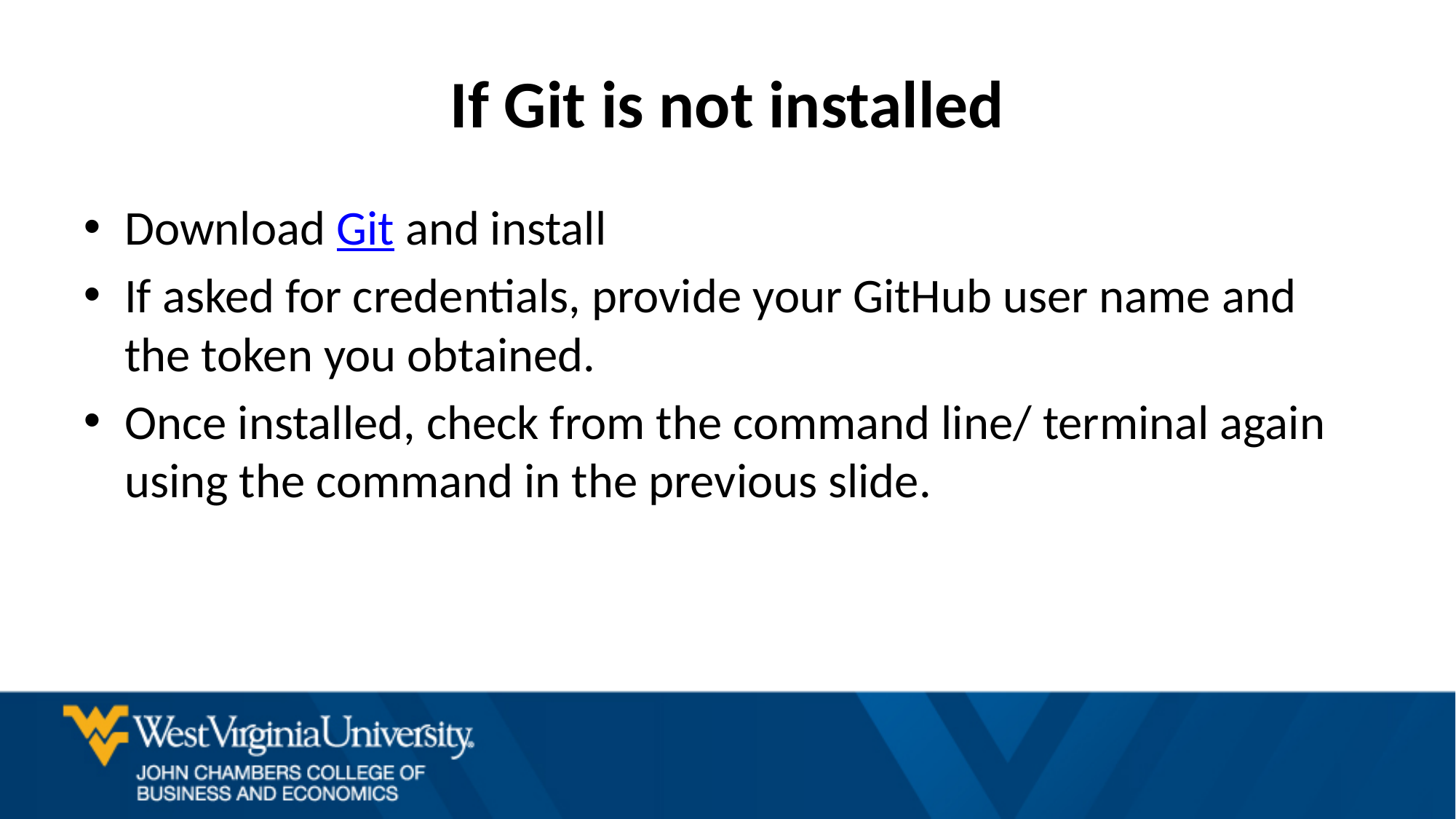

# If Git is not installed
Download Git and install
If asked for credentials, provide your GitHub user name and the token you obtained.
Once installed, check from the command line/ terminal again using the command in the previous slide.